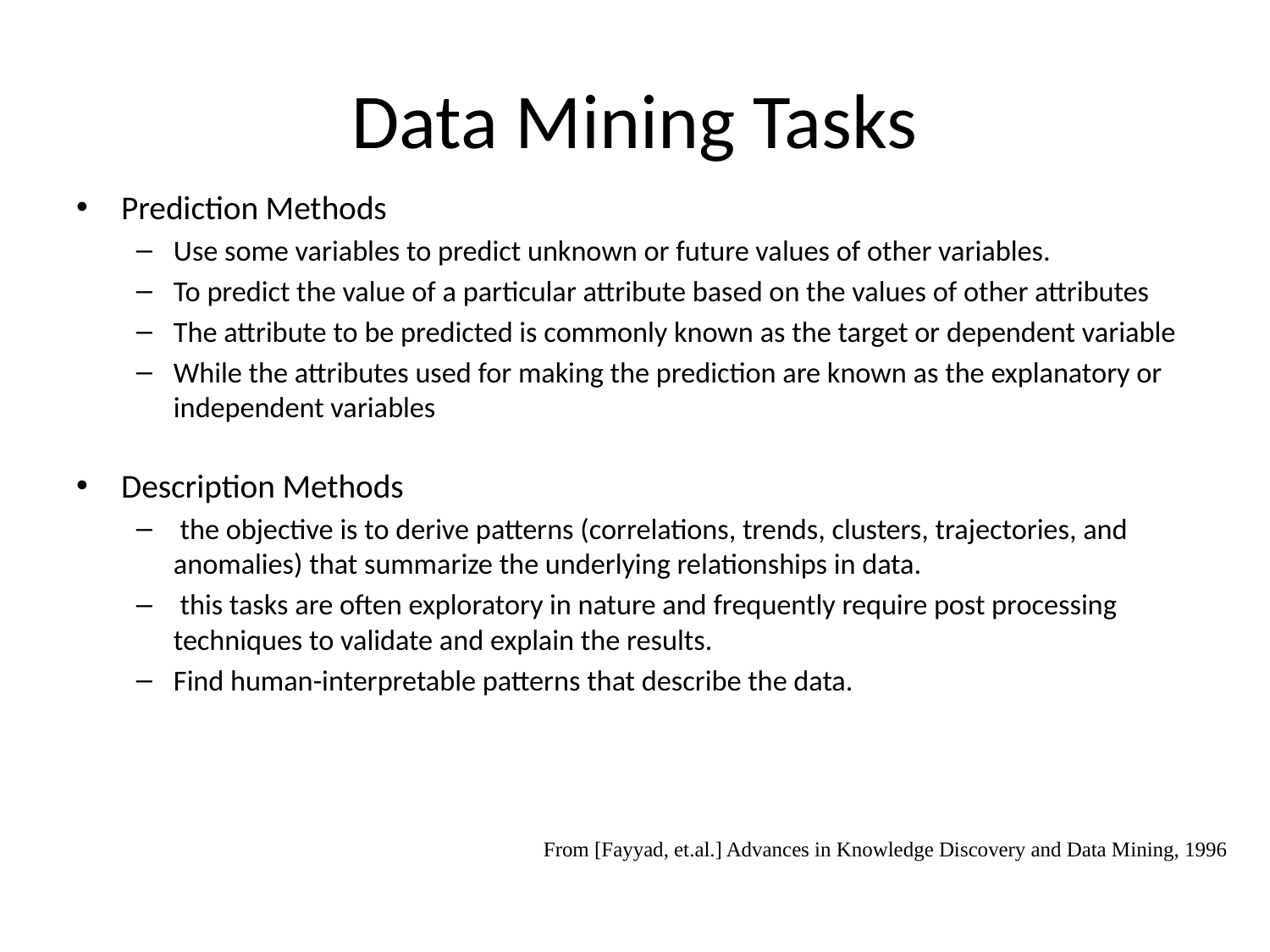

# Data Mining Tasks
Prediction Methods
Use some variables to predict unknown or future values of other variables.
To predict the value of a particular attribute based on the values of other attributes
The attribute to be predicted is commonly known as the target or dependent variable
While the attributes used for making the prediction are known as the explanatory or independent variables

Description Methods
 the objective is to derive patterns (correlations, trends, clusters, trajectories, and anomalies) that summarize the underlying relationships in data.
 this tasks are often exploratory in nature and frequently require post processing techniques to validate and explain the results.
Find human-interpretable patterns that describe the data.

From [Fayyad, et.al.] Advances in Knowledge Discovery and Data Mining, 1996